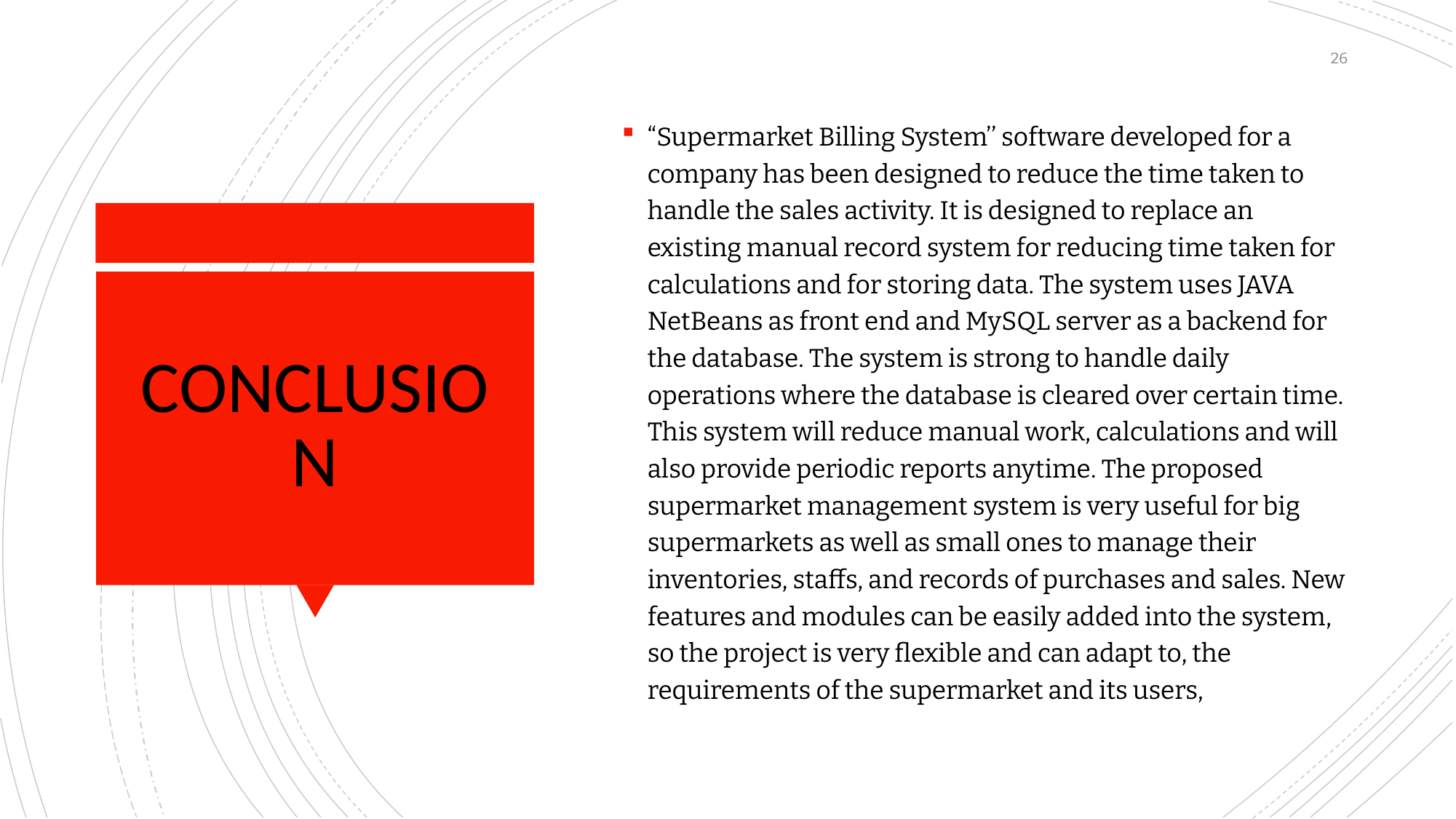

26
“Supermarket Billing System’’ software developed for a company has been designed to reduce the time taken to handle the sales activity. It is designed to replace an existing manual record system for reducing time taken for calculations and for storing data. The system uses JAVA NetBeans as front end and MySQL server as a backend for the database. The system is strong to handle daily operations where the database is cleared over certain time. This system will reduce manual work, calculations and will also provide periodic reports anytime. The proposed supermarket management system is very useful for big supermarkets as well as small ones to manage their inventories, staffs, and records of purchases and sales. New features and modules can be easily added into the system, so the project is very flexible and can adapt to, the requirements of the supermarket and its users,
# CONCLUSION